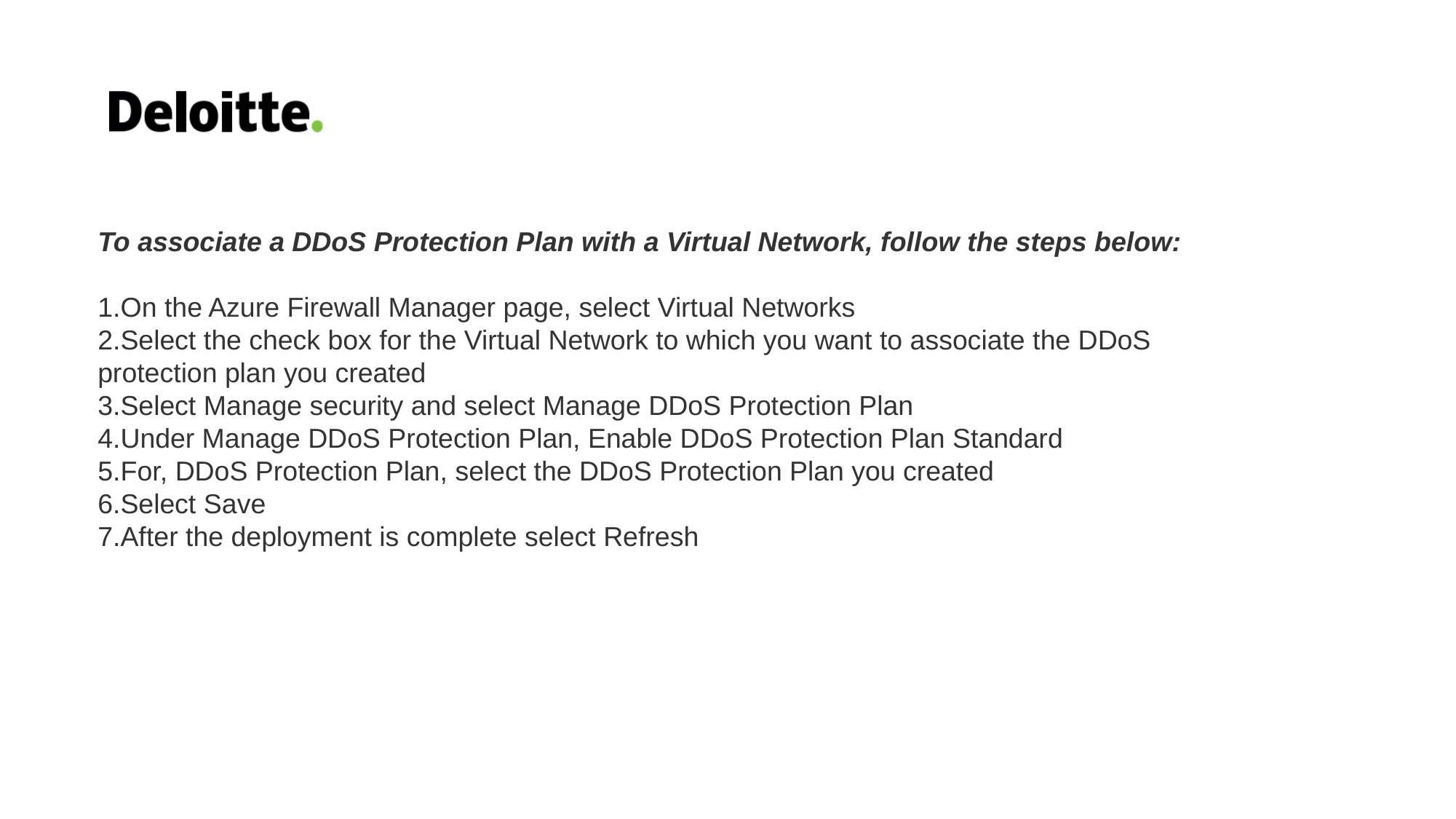

To associate a DDoS Protection Plan with a Virtual Network, follow the steps below:

On the Azure Firewall Manager page, select Virtual Networks
Select the check box for the Virtual Network to which you want to associate the DDoS protection plan you created
Select Manage security and select Manage DDoS Protection Plan
Under Manage DDoS Protection Plan, Enable DDoS Protection Plan Standard
For, DDoS Protection Plan, select the DDoS Protection Plan you created
Select Save
After the deployment is complete select Refresh